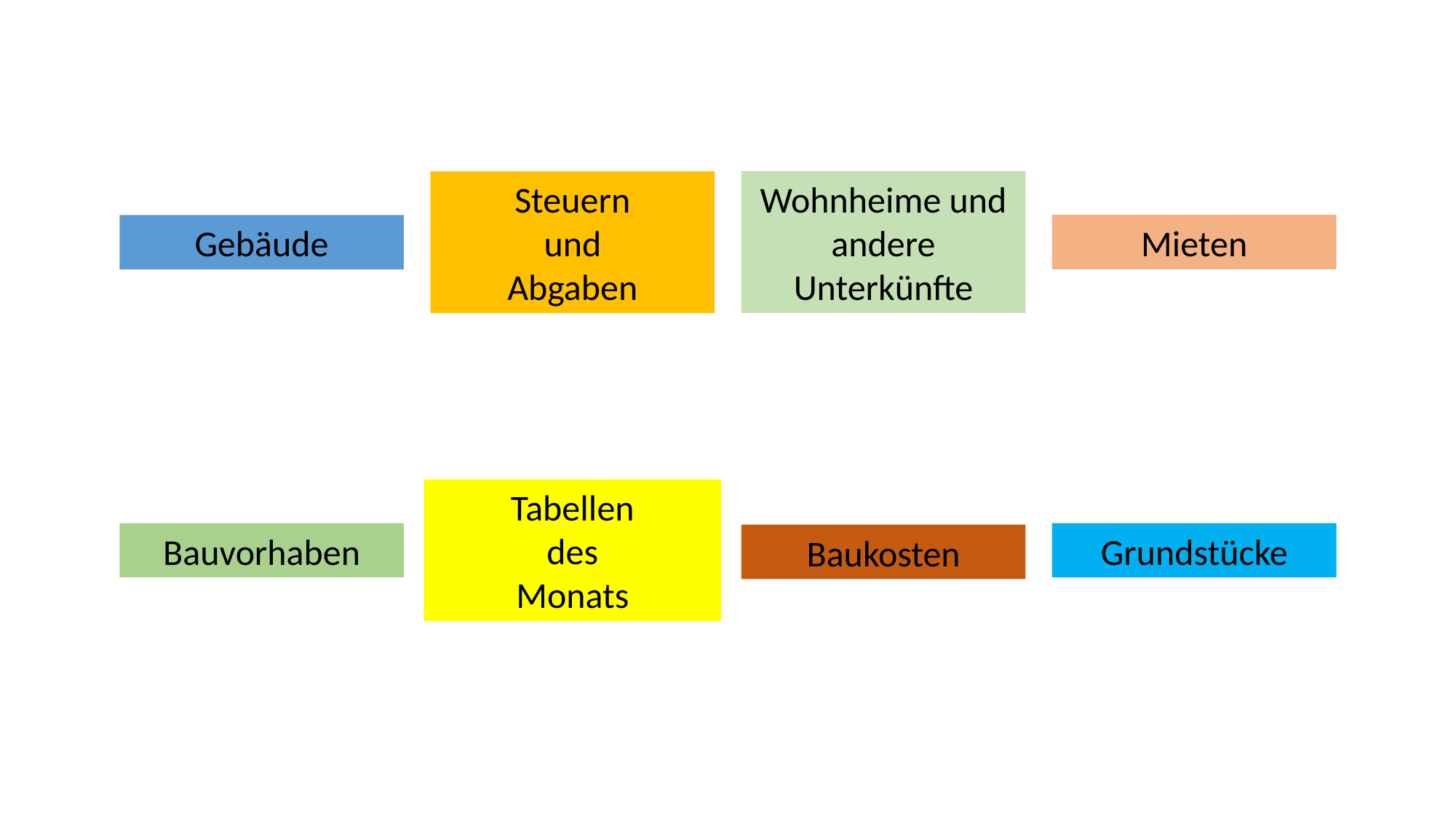

Wohnheime und andere Unterkünfte
Mieten
Gebäude
Steuern
und
Abgaben
Bauvorhaben
Tabellen
des
Monats
Grundstücke
Baukosten